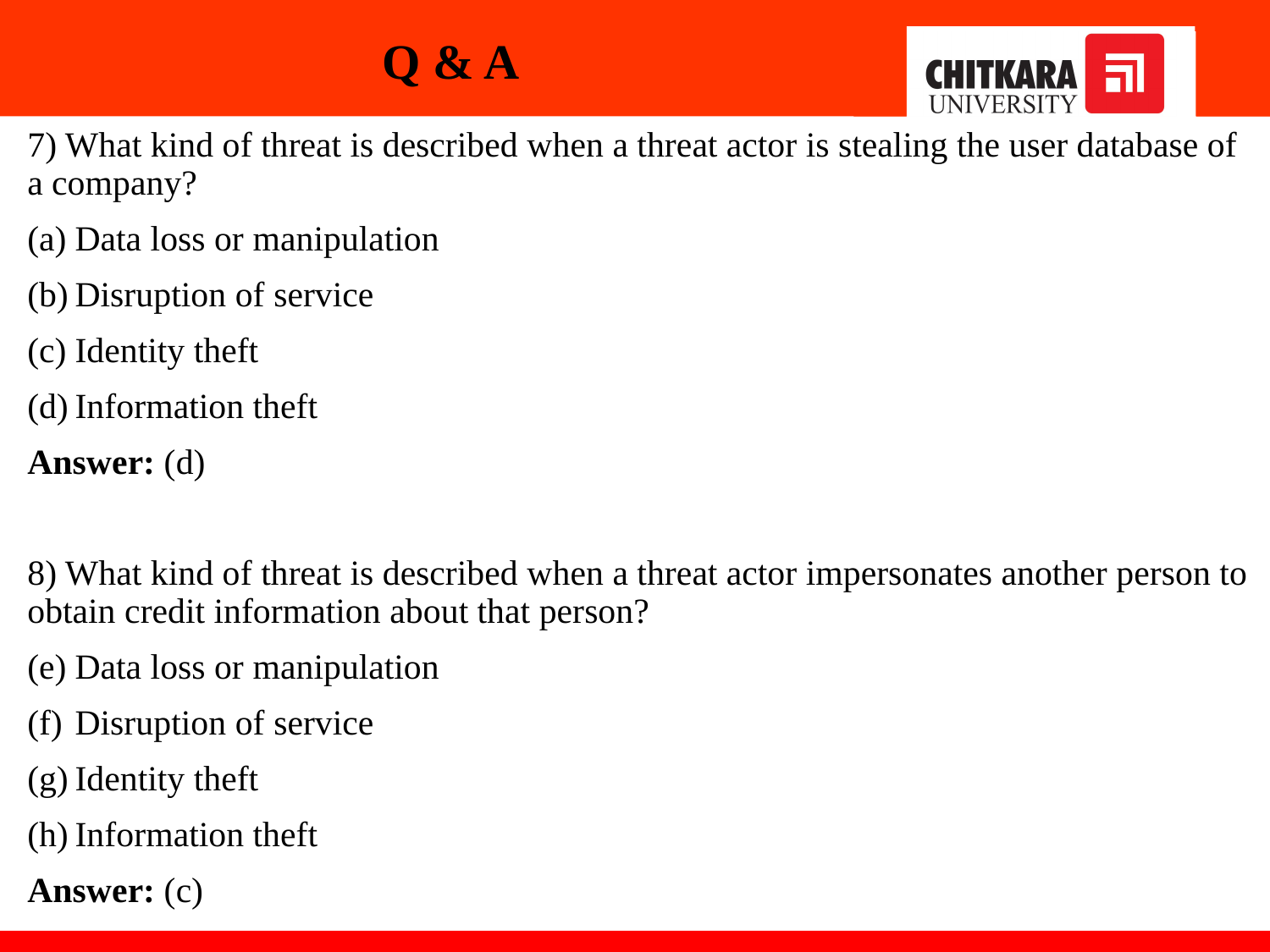

# Q & A
7) What kind of threat is described when a threat actor is stealing the user database of a company?
Data loss or manipulation
Disruption of service
Identity theft
Information theft
Answer: (d)

8) What kind of threat is described when a threat actor impersonates another person to obtain credit information about that person?
Data loss or manipulation
Disruption of service
Identity theft
Information theft
Answer: (c)